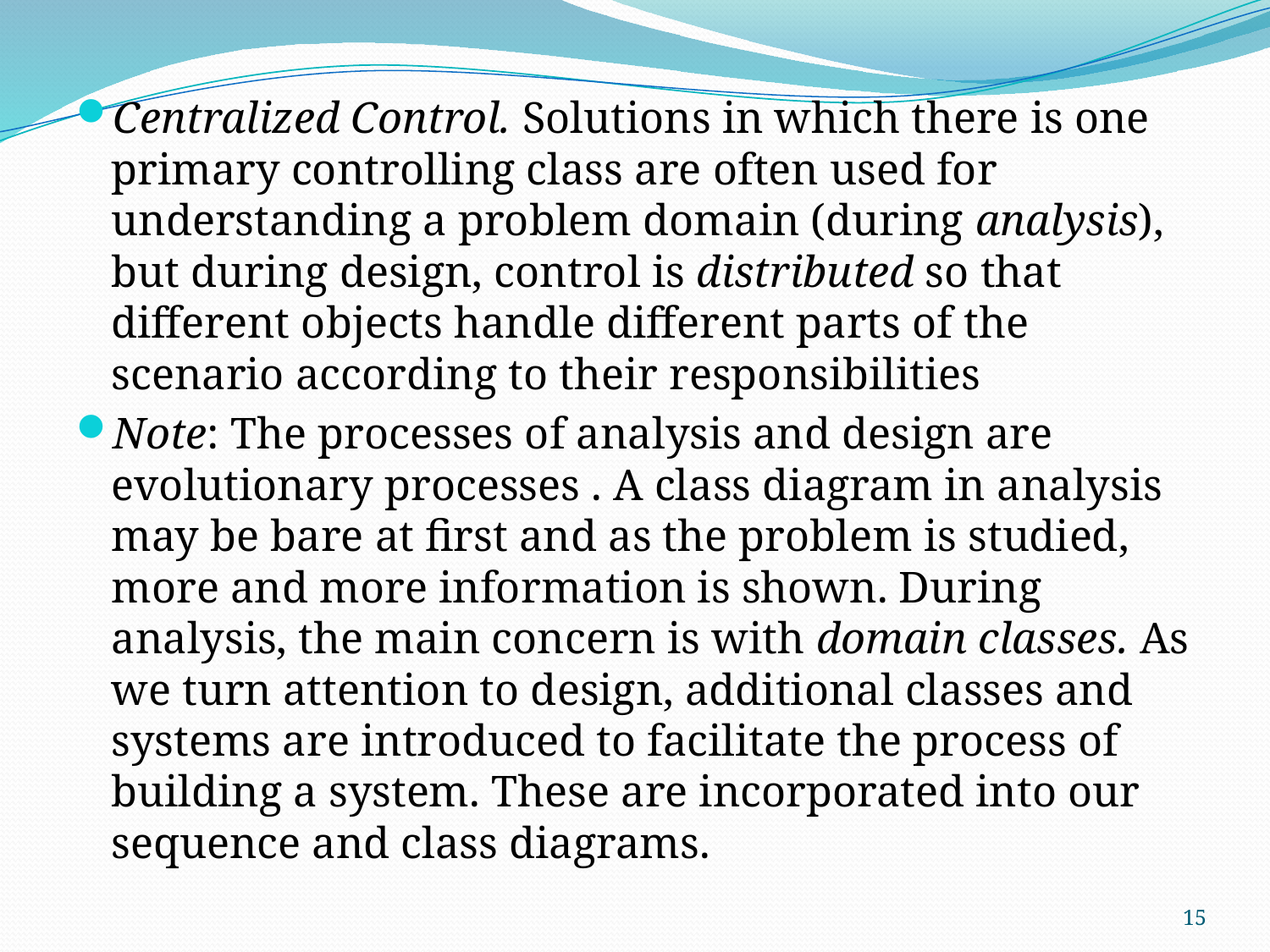

Centralized Control. Solutions in which there is one primary controlling class are often used for understanding a problem domain (during analysis), but during design, control is distributed so that different objects handle different parts of the scenario according to their responsibilities
Note: The processes of analysis and design are evolutionary processes . A class diagram in analysis may be bare at first and as the problem is studied, more and more information is shown. During analysis, the main concern is with domain classes. As we turn attention to design, additional classes and systems are introduced to facilitate the process of building a system. These are incorporated into our sequence and class diagrams.

15